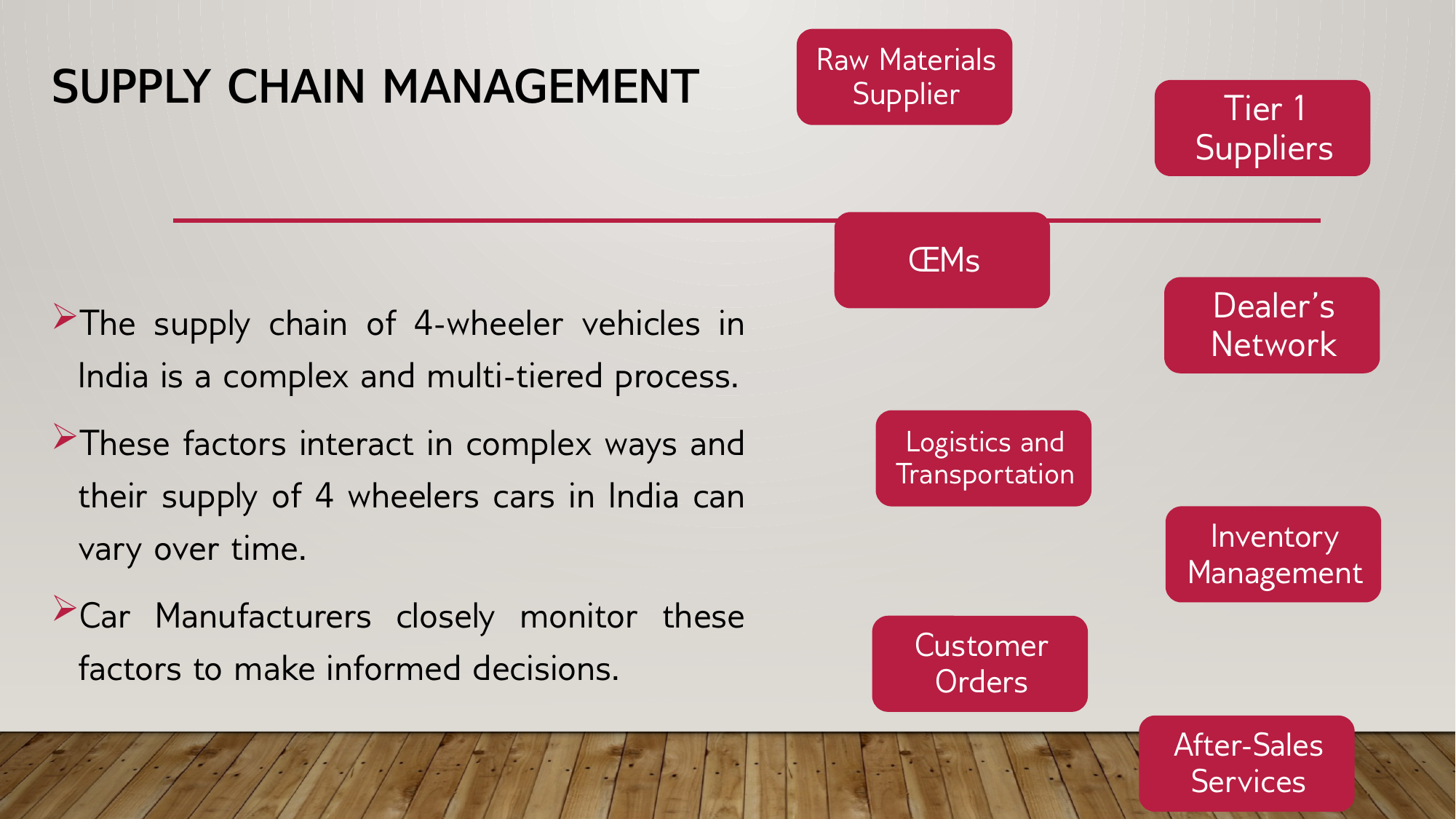

Raw Materials Supplier
Tier 1 Suppliers
OEMs
Dealer’s Network
Logistics and Transportation
Inventory Management
Customer Orders
After-Sales Services
# Supply Chain Management
The supply chain of 4-wheeler vehicles in India is a complex and multi-tiered process.
These factors interact in complex ways and their supply of 4 wheelers cars in India can vary over time.
Car Manufacturers closely monitor these factors to make informed decisions.